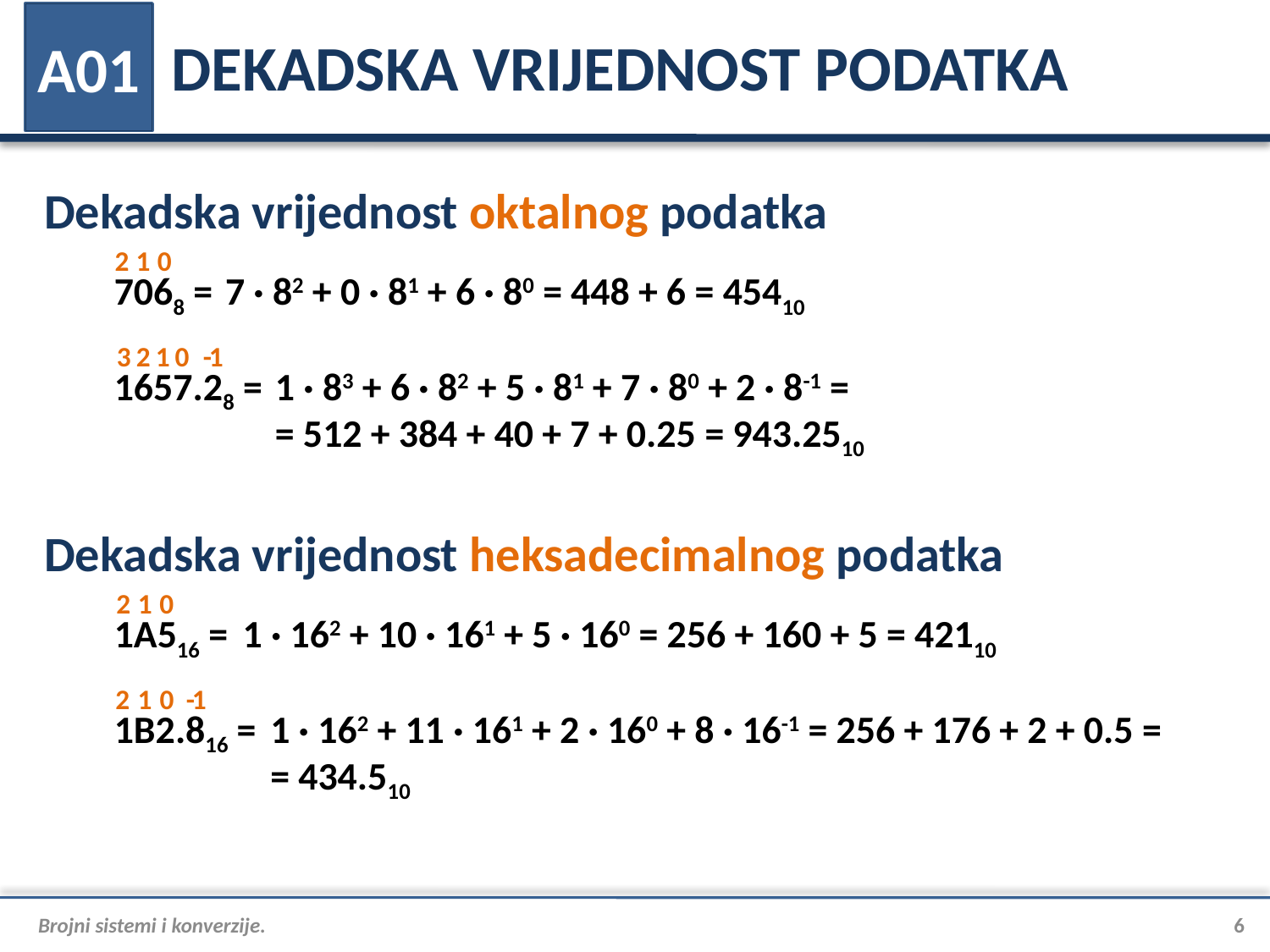

# DEKADSKA VRIJEDNOST PODATKA
A01
Dekadska vrijednost oktalnog podatka
1
0
2
7068 = ?
7 · 82 + 0 · 81 + 6 · 80 = 448 + 6 = 45410
3
2
1
0
-1
1657.28 = ?
1 · 83 + 6 · 82 + 5 · 81 + 7 · 80 + 2 · 8-1 =
= 512 + 384 + 40 + 7 + 0.25 = 943.2510
Dekadska vrijednost heksadecimalnog podatka
2
1
0
1A516 = ?
1 · 162 + 10 · 161 + 5 · 160 = 256 + 160 + 5 = 42110
2
1
0
-1
1B2.816 = ?
1 · 162 + 11 · 161 + 2 · 160 + 8 · 16-1 = 256 + 176 + 2 + 0.5 =
= 434.510
Brojni sistemi i konverzije.
6